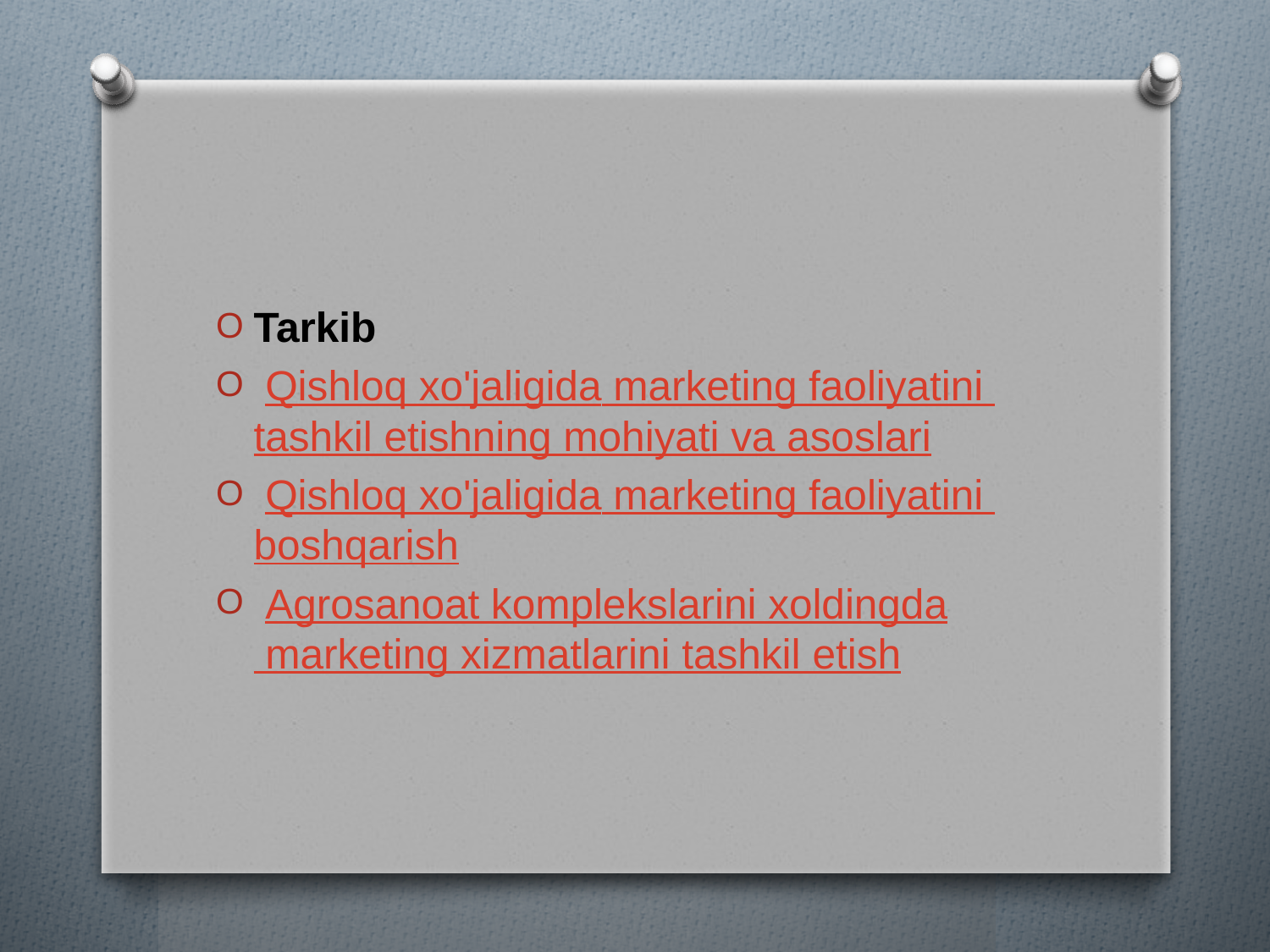

Tarkib
 Qishloq xo'jaligida marketing faoliyatini tashkil etishning mohiyati va asoslari
 Qishloq xo'jaligida marketing faoliyatini boshqarish
 Agrosanoat komplekslarini xoldingda marketing xizmatlarini tashkil etish